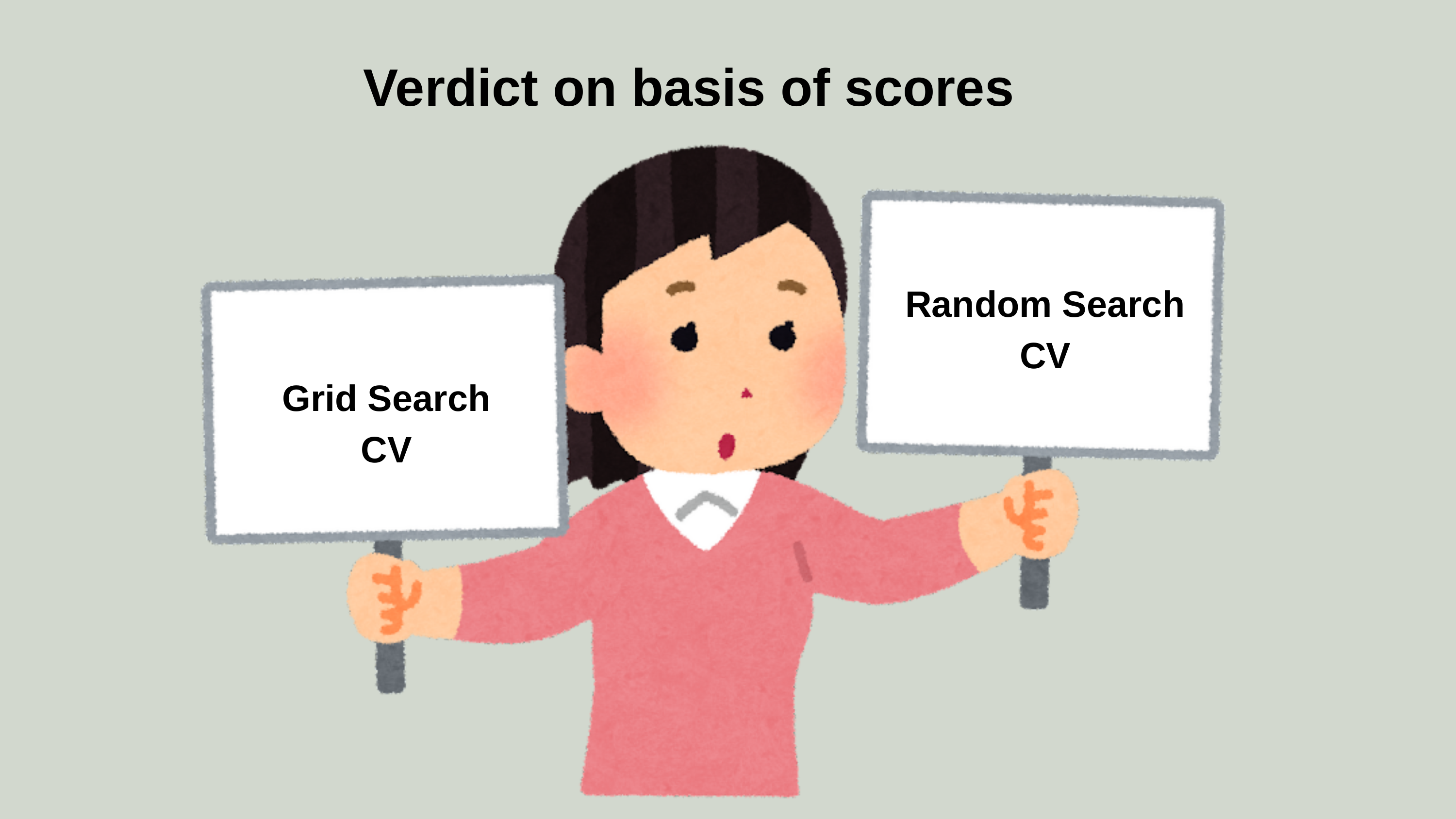

Verdict on basis of scores

Random Search CV
Grid Search CV